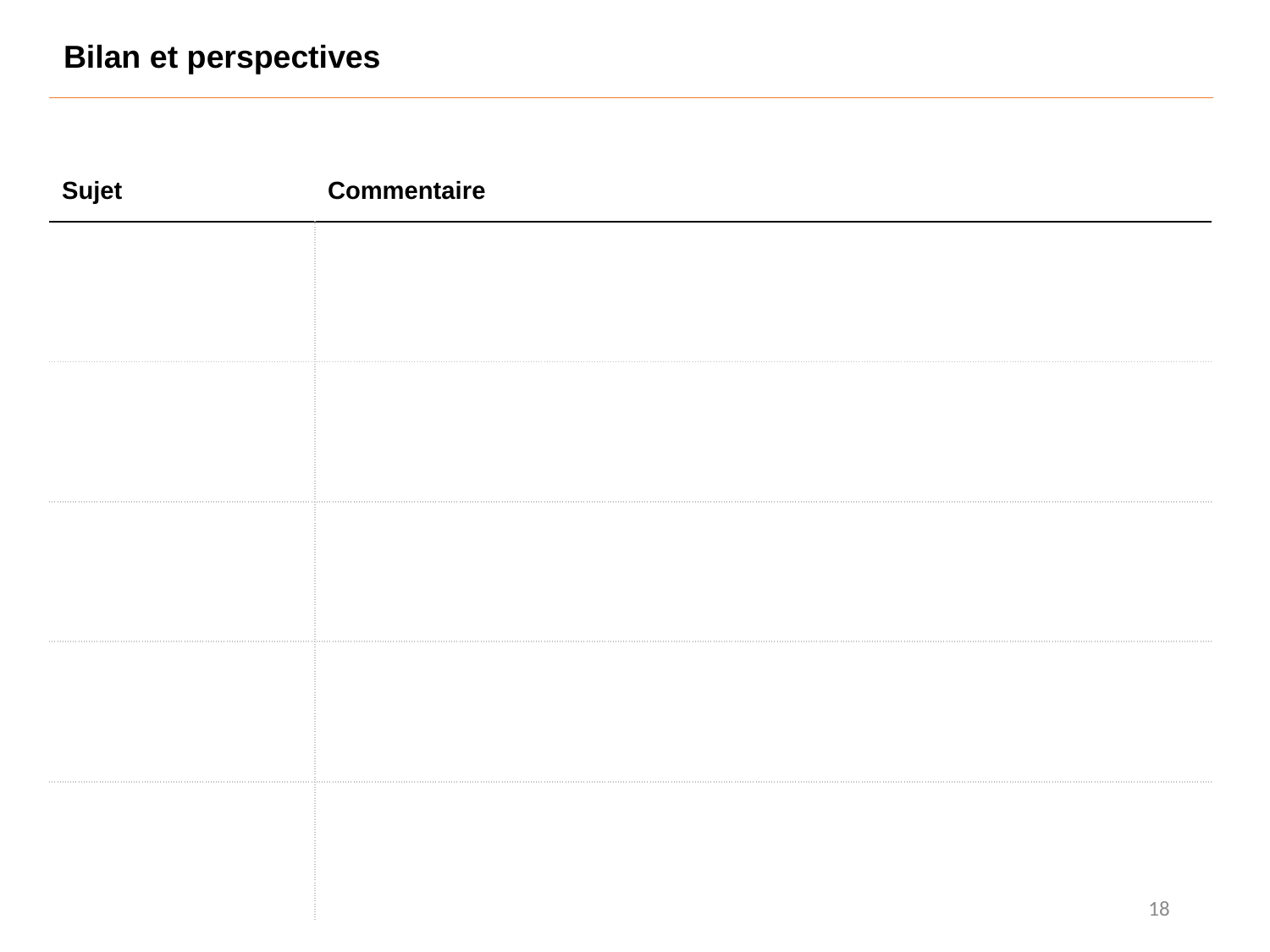

Bilan et perspectives
| Sujet | Commentaire |
| --- | --- |
|  |  |
|  |  |
|  |  |
|  |  |
|  |  |
18